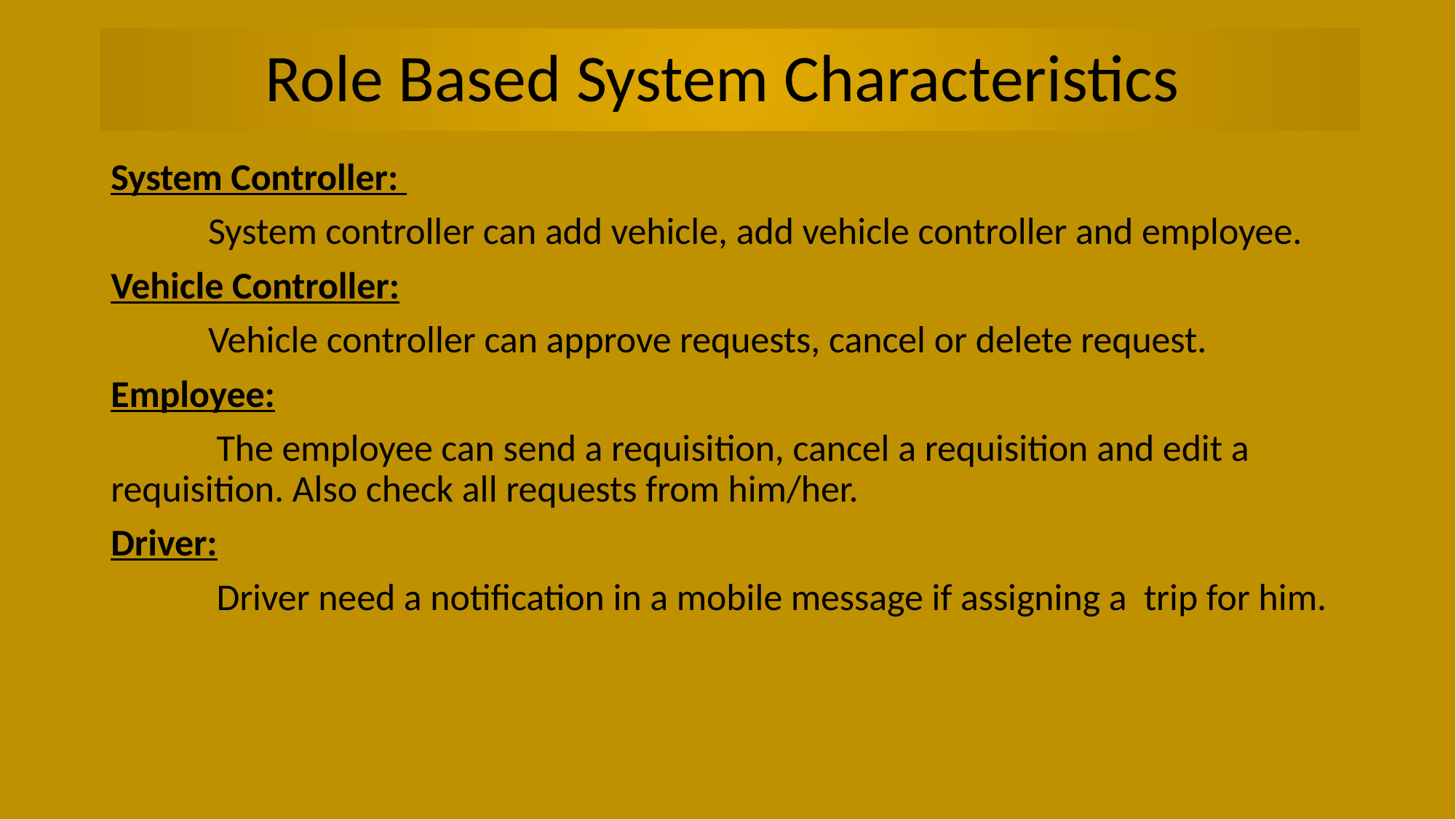

# Role Based System Characteristics
System Controller:
	System controller can add vehicle, add vehicle controller and employee.
Vehicle Controller:
	Vehicle controller can approve requests, cancel or delete request.
Employee:
	 The employee can send a requisition, cancel a requisition and edit a requisition. Also check all requests from him/her.
Driver:
	 Driver need a notification in a mobile message if assigning a  trip for him.